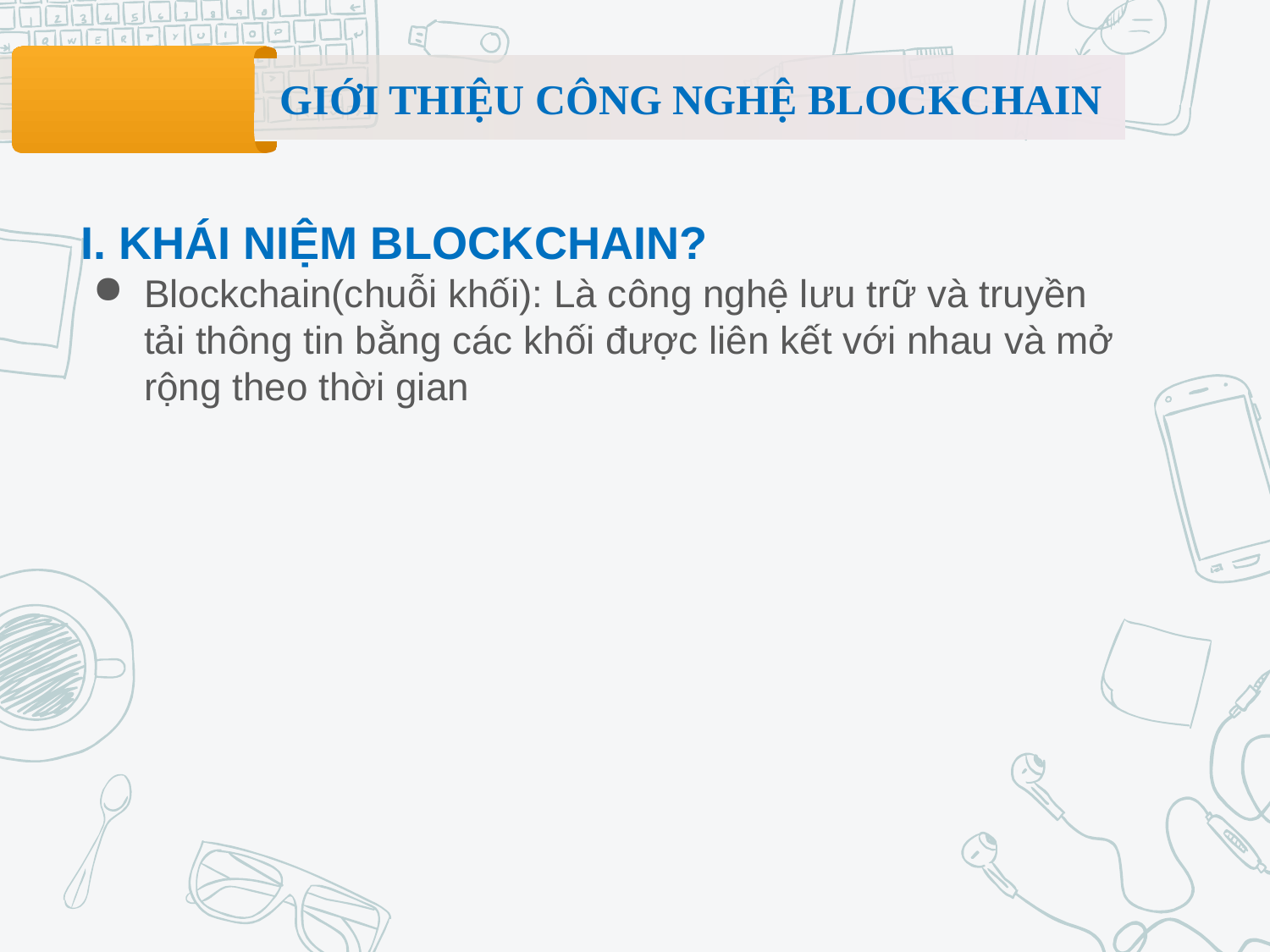

GIỚI THIỆU CÔNG NGHỆ BLOCKCHAIN

I. KHÁI NIỆM BLOCKCHAIN?
Blockchain(chuỗi khối): Là công nghệ lưu trữ và truyền tải thông tin bằng các khối được liên kết với nhau và mở rộng theo thời gian